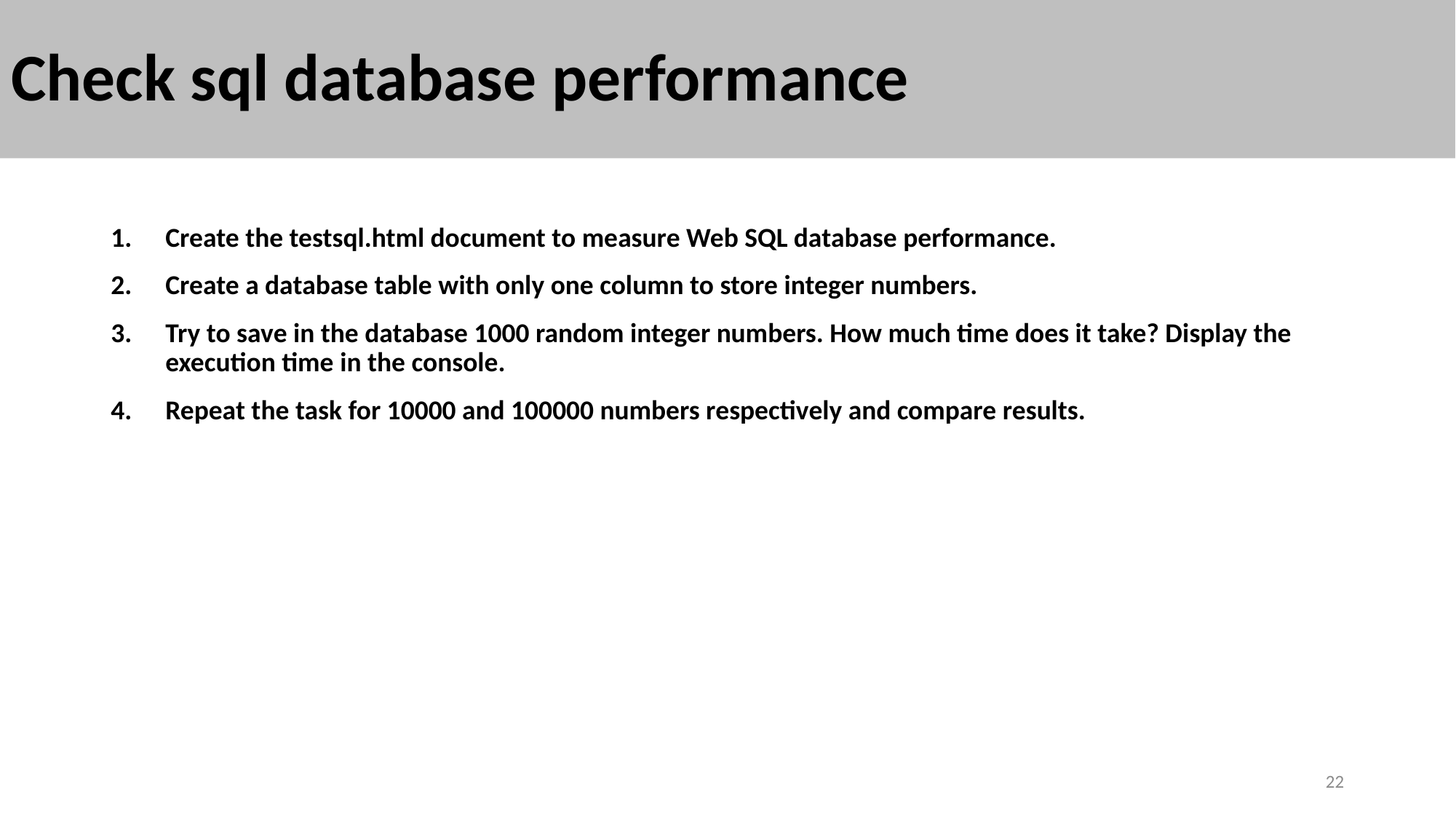

# Check sql database performance
Create the testsql.html document to measure Web SQL database performance.
Create a database table with only one column to store integer numbers.
Try to save in the database 1000 random integer numbers. How much time does it take? Display the execution time in the console.
Repeat the task for 10000 and 100000 numbers respectively and compare results.
22